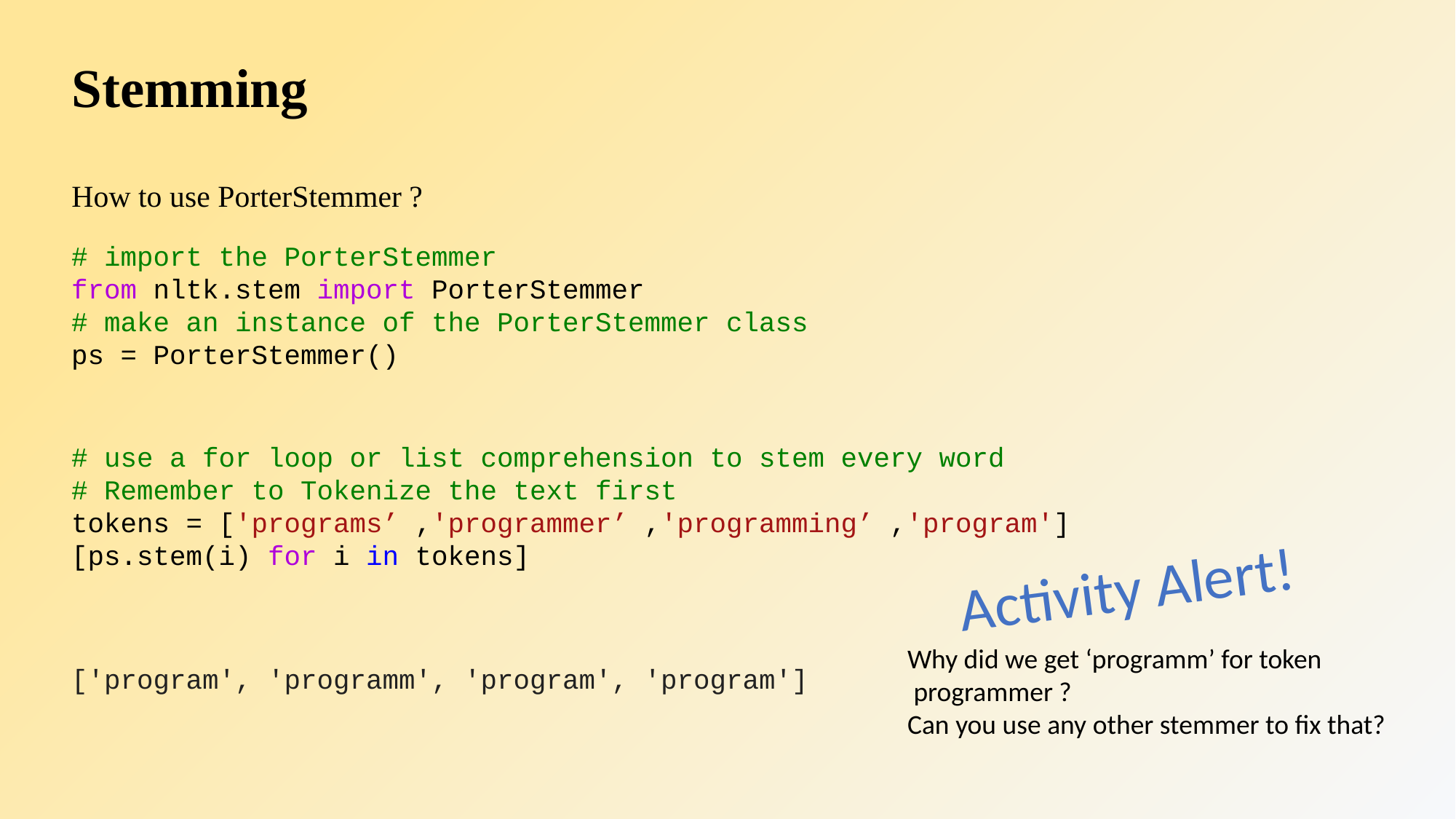

# Stemming
How to use PorterStemmer ?
# import the PorterStemmer
from nltk.stem import PorterStemmer
# make an instance of the PorterStemmer class
ps = PorterStemmer()
# use a for loop or list comprehension to stem every word
# Remember to Tokenize the text first
tokens = ['programs’ ,'programmer’ ,'programming’ ,'program']
[ps.stem(i) for i in tokens]
Activity Alert!
Why did we get ‘programm’ for token
 programmer ?
Can you use any other stemmer to fix that?
['program', 'programm', 'program', 'program']